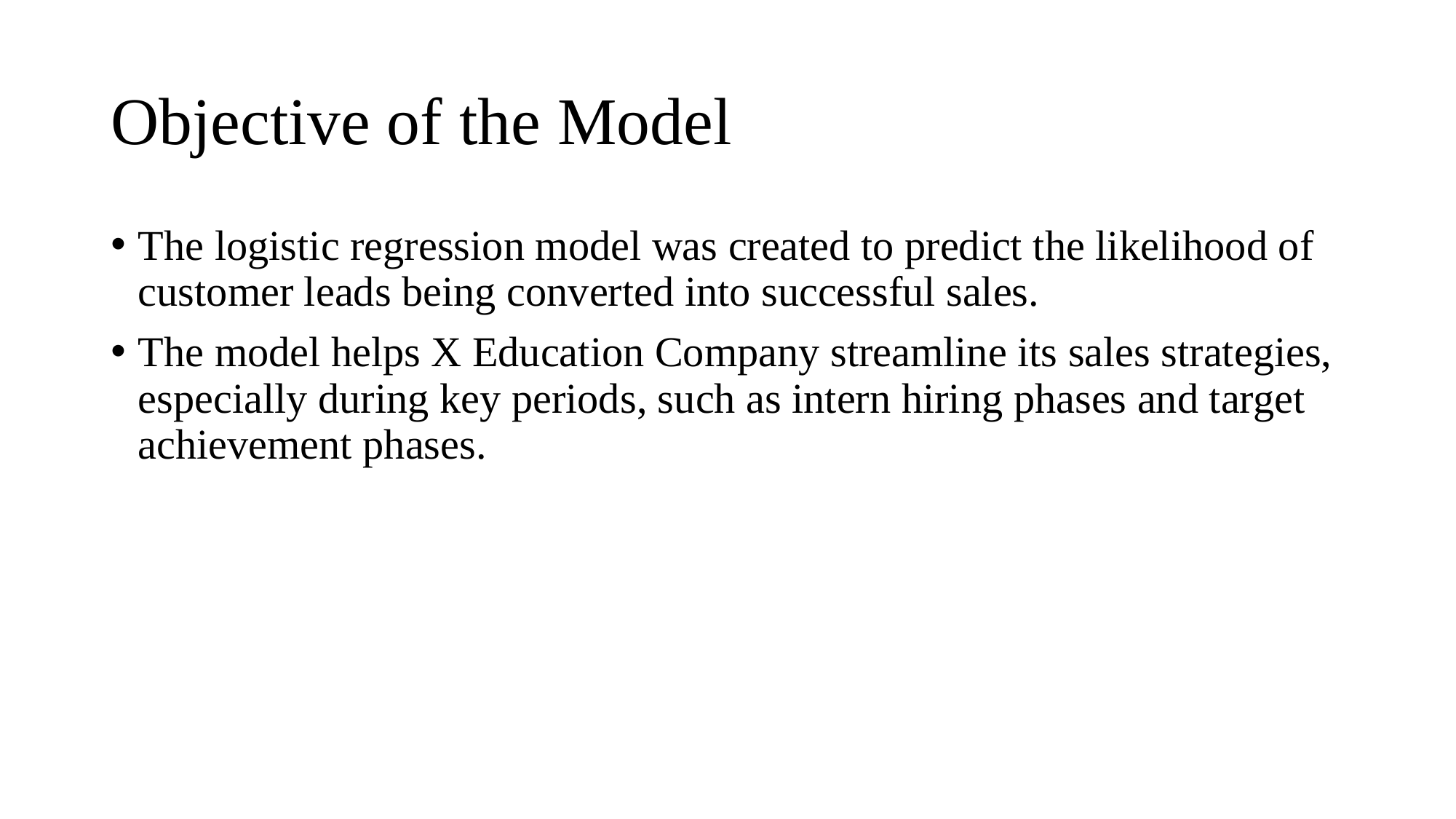

# Objective of the Model
The logistic regression model was created to predict the likelihood of customer leads being converted into successful sales.
The model helps X Education Company streamline its sales strategies, especially during key periods, such as intern hiring phases and target achievement phases.